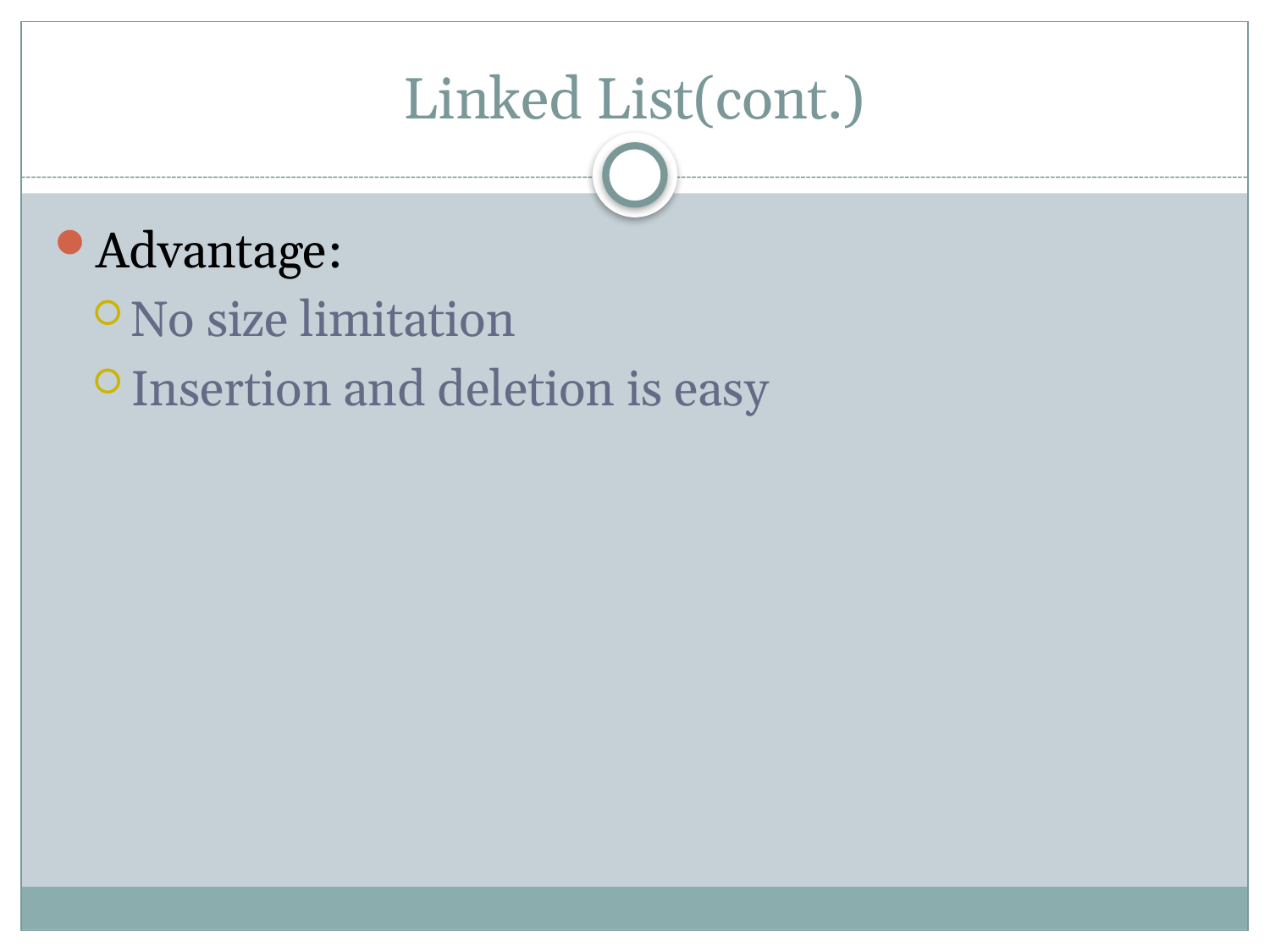

# Linked List(cont.)
Advantage:
No size limitation
Insertion and deletion is easy